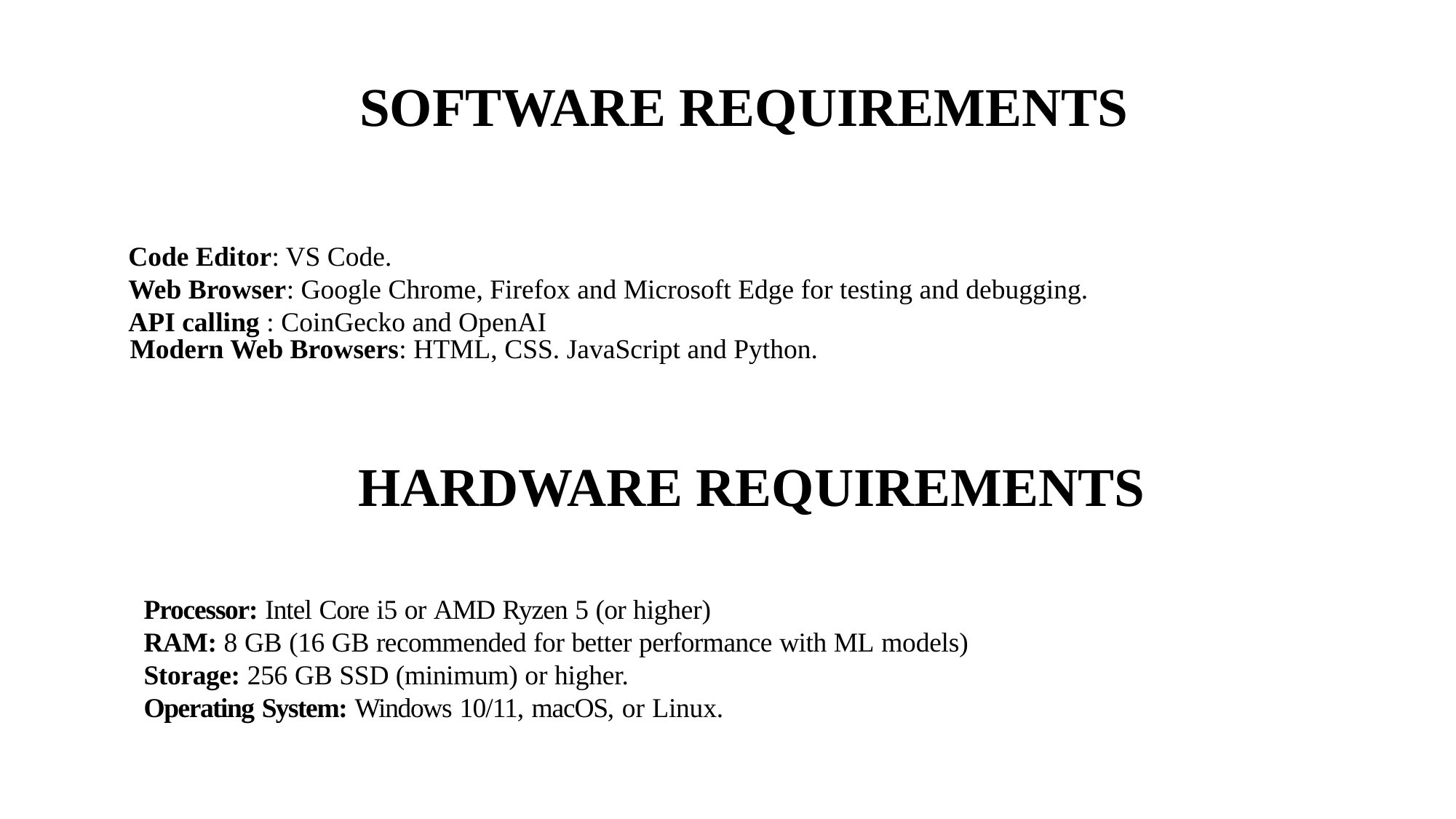

SOFTWARE REQUIREMENTS

Code Editor: VS Code.
Web Browser: Google Chrome, Firefox and Microsoft Edge for testing and debugging.
API calling : CoinGecko and OpenAI
Modern Web Browsers: HTML, CSS. JavaScript and Python.
HARDWARE REQUIREMENTS
Processor: Intel Core i5 or AMD Ryzen 5 (or higher)
RAM: 8 GB (16 GB recommended for better performance with ML models)
Storage: 256 GB SSD (minimum) or higher.
Operating System: Windows 10/11, macOS, or Linux.